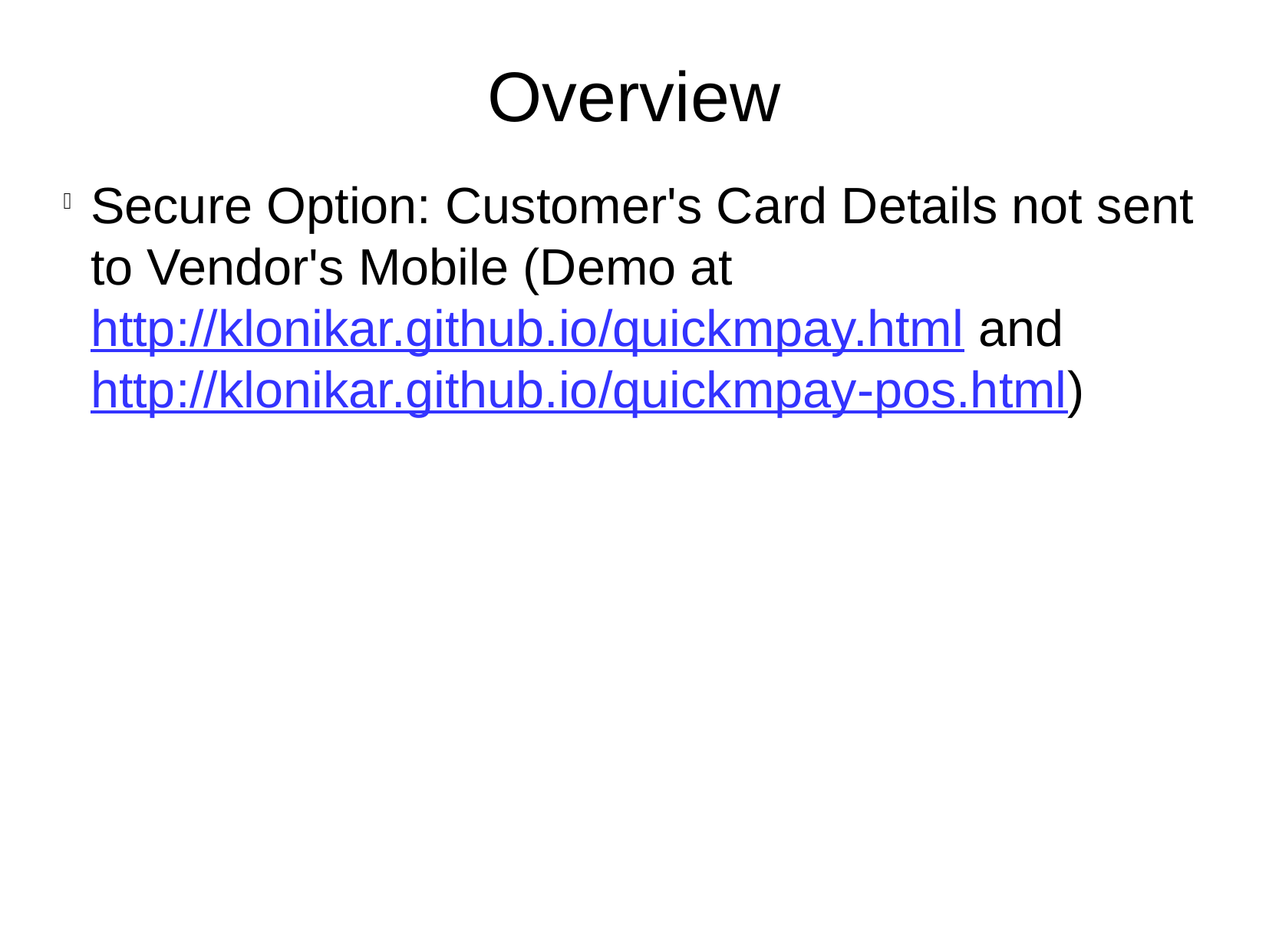

Overview
Secure Option: Customer's Card Details not sent to Vendor's Mobile (Demo at http://klonikar.github.io/quickmpay.html and http://klonikar.github.io/quickmpay-pos.html)